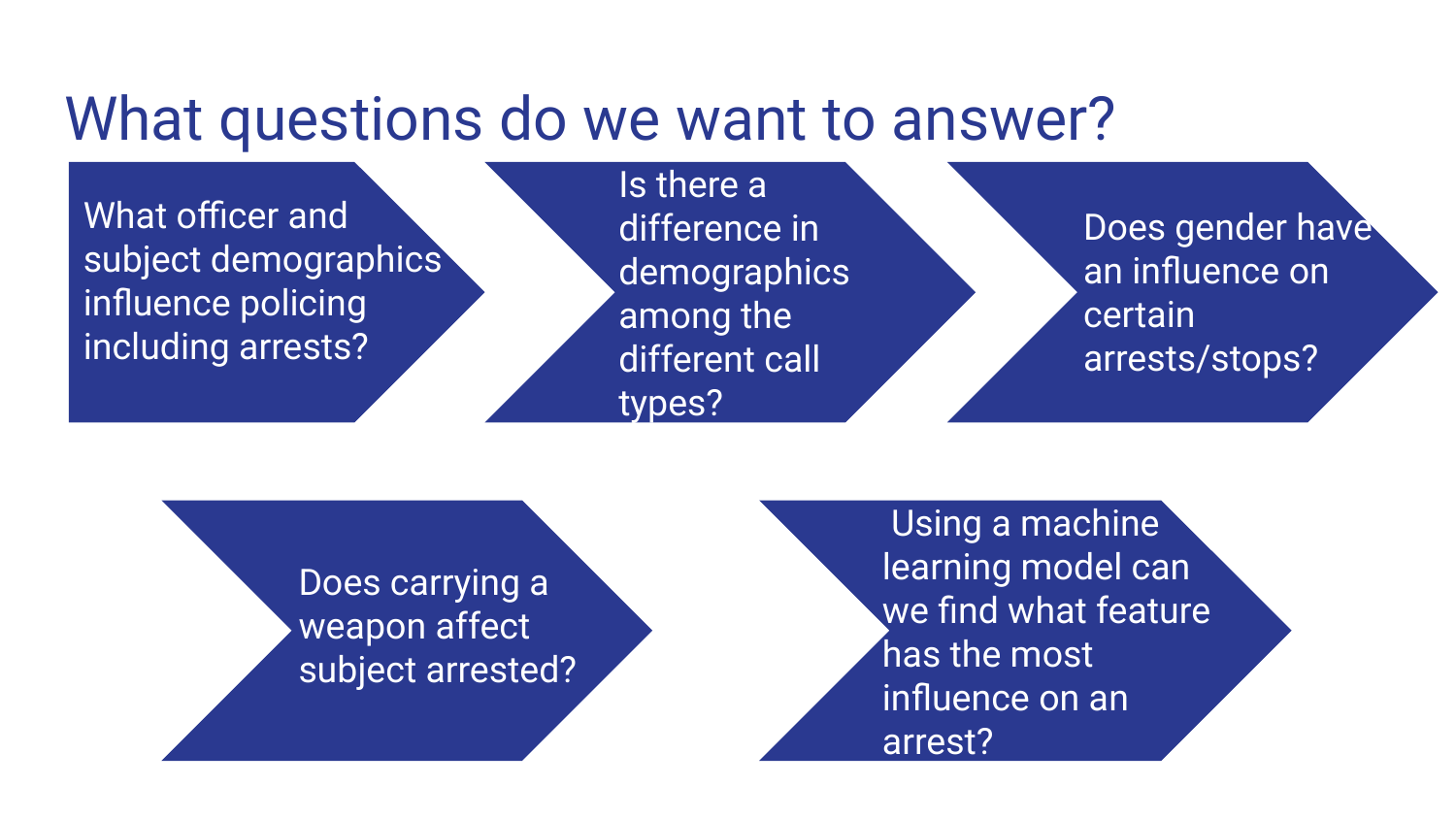

# What questions do we want to answer?

Is there a difference in demographics among the different call types?

What officer and subject demographics influence policing including arrests?
Does gender have an influence on certain arrests/stops?

Does carrying a weapon affect subject arrested?

 Using a machine learning model can we find what feature has the most influence on an arrest?